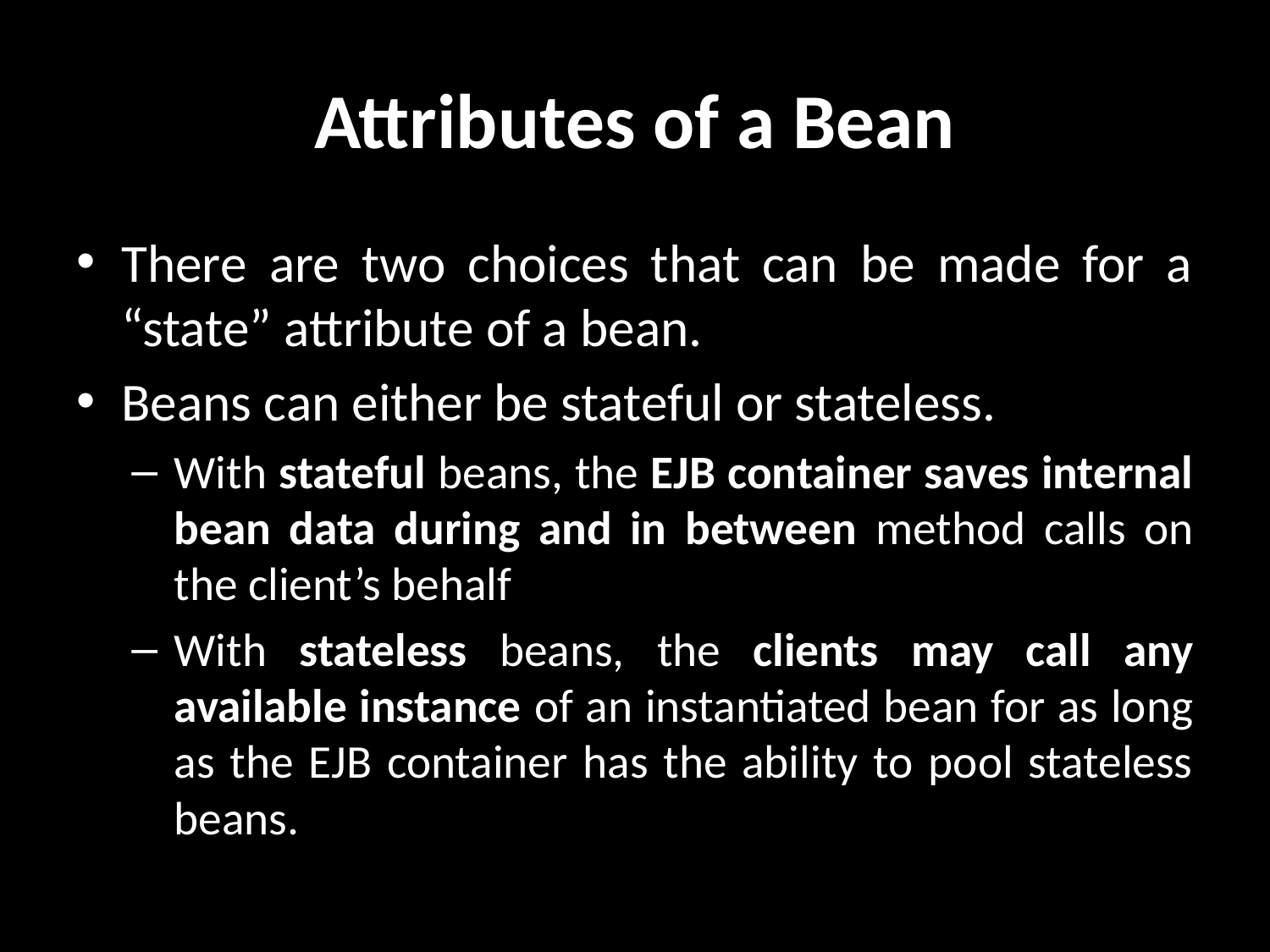

# Attributes of a Bean
There are two choices that can be made for a “state” attribute of a bean.
Beans can either be stateful or stateless.
With stateful beans, the EJB container saves internal bean data during and in between method calls on the client’s behalf
With stateless beans, the clients may call any available instance of an instantiated bean for as long as the EJB container has the ability to pool stateless beans.